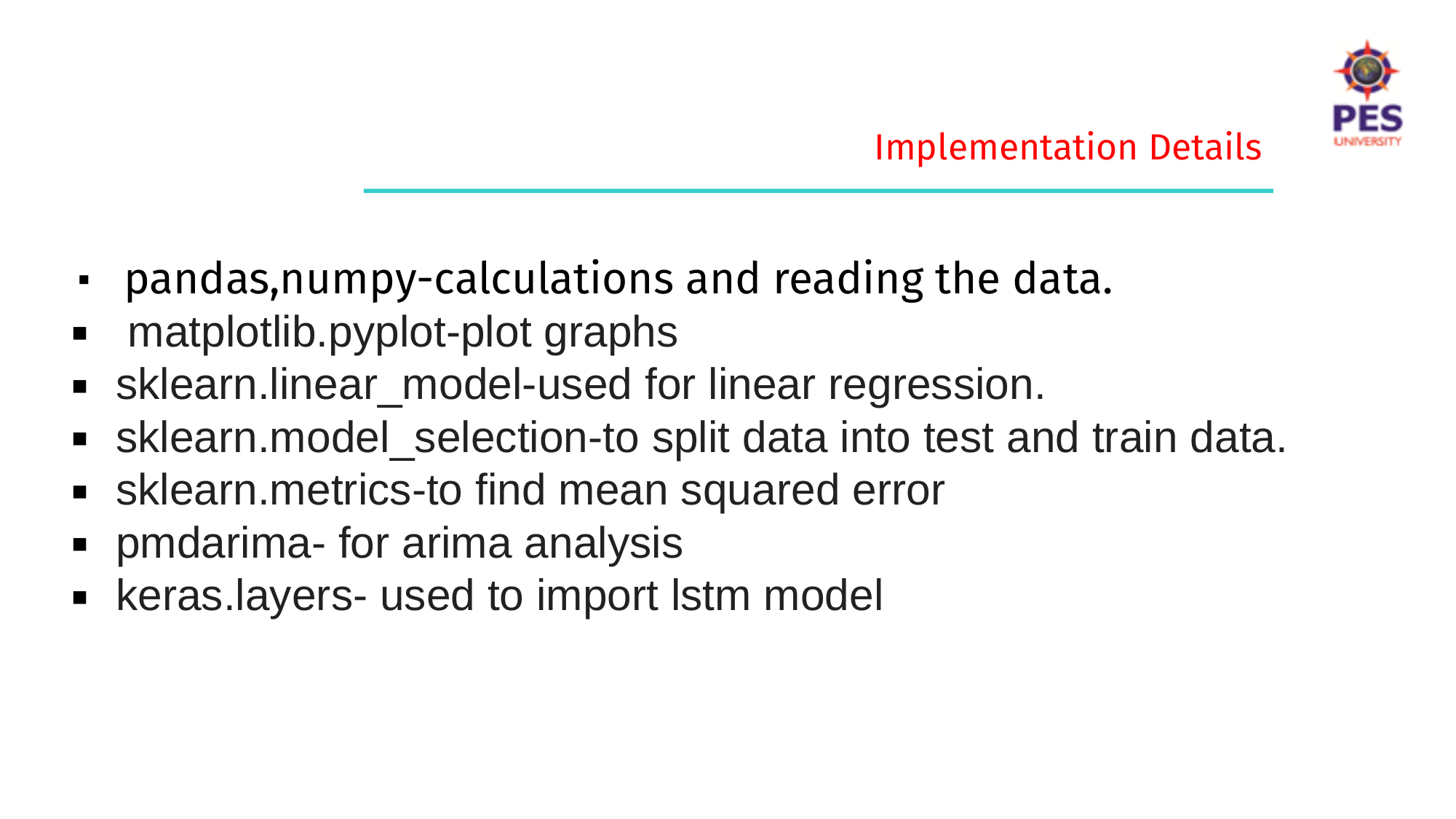

Implementation Details

 pandas,numpy-calculations and reading the data.
 matplotlib.pyplot-plot graphs
sklearn.linear_model-used for linear regression.
sklearn.model_selection-to split data into test and train data.
sklearn.metrics-to find mean squared error
pmdarima- for arima analysis
keras.layers- used to import lstm model